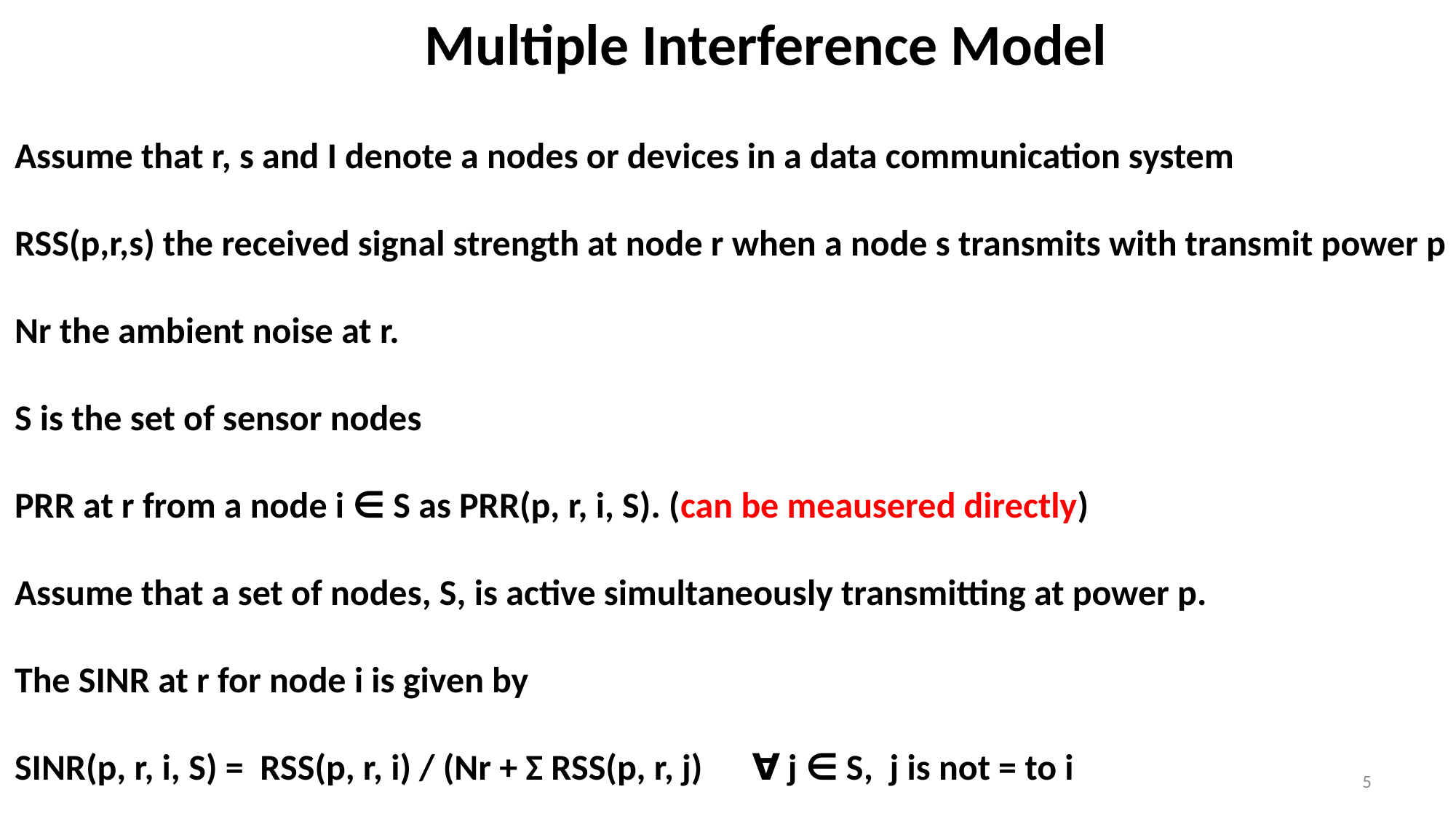

# Multiple Interference Model
Assume that r, s and I denote a nodes or devices in a data communication system

RSS(p,r,s) the received signal strength at node r when a node s transmits with transmit power p

Nr the ambient noise at r.

S is the set of sensor nodes

PRR at r from a node i ∈ S as PRR(p, r, i, S). (can be meausered directly)

Assume that a set of nodes, S, is active simultaneously transmitting at power p.

The SINR at r for node i is given by

SINR(p, r, i, S) =  RSS(p, r, i) / (Nr + Σ RSS(p, r, j)      ∀ j ∈ S,  j is not = to i
5